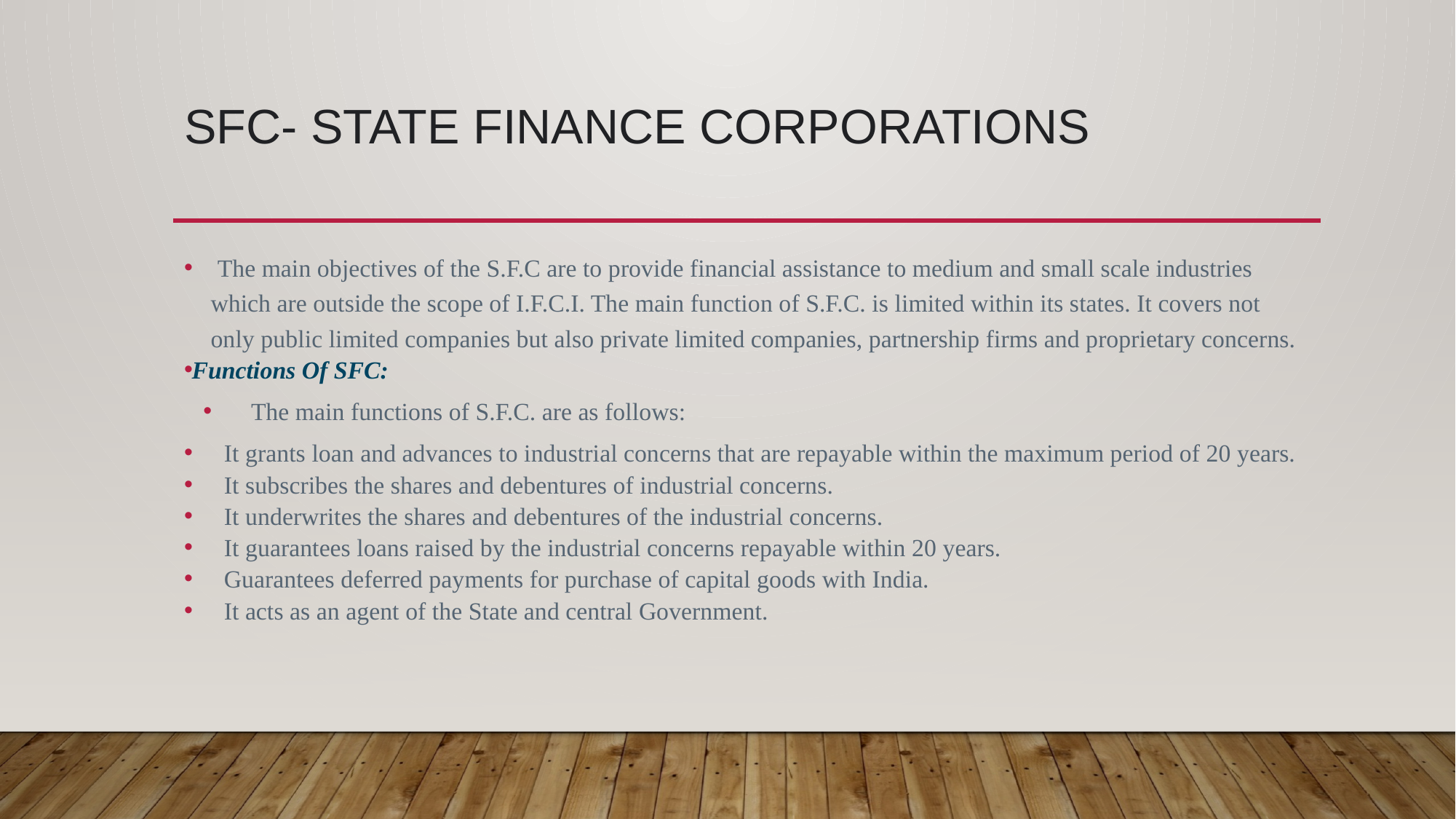

# SFC- State Finance Corporations
 The main objectives of the S.F.C are to provide financial assistance to medium and small scale industries which are outside the scope of I.F.C.I. The main function of S.F.C. is limited within its states. It covers not only public limited companies but also private limited companies, partnership firms and proprietary concerns.
Functions Of SFC:
      The main functions of S.F.C. are as follows:
It grants loan and advances to industrial concerns that are repayable within the maximum period of 20 years.
It subscribes the shares and debentures of industrial concerns.
It underwrites the shares and debentures of the industrial concerns.
It guarantees loans raised by the industrial concerns repayable within 20 years.
Guarantees deferred payments for purchase of capital goods with India.
It acts as an agent of the State and central Government.